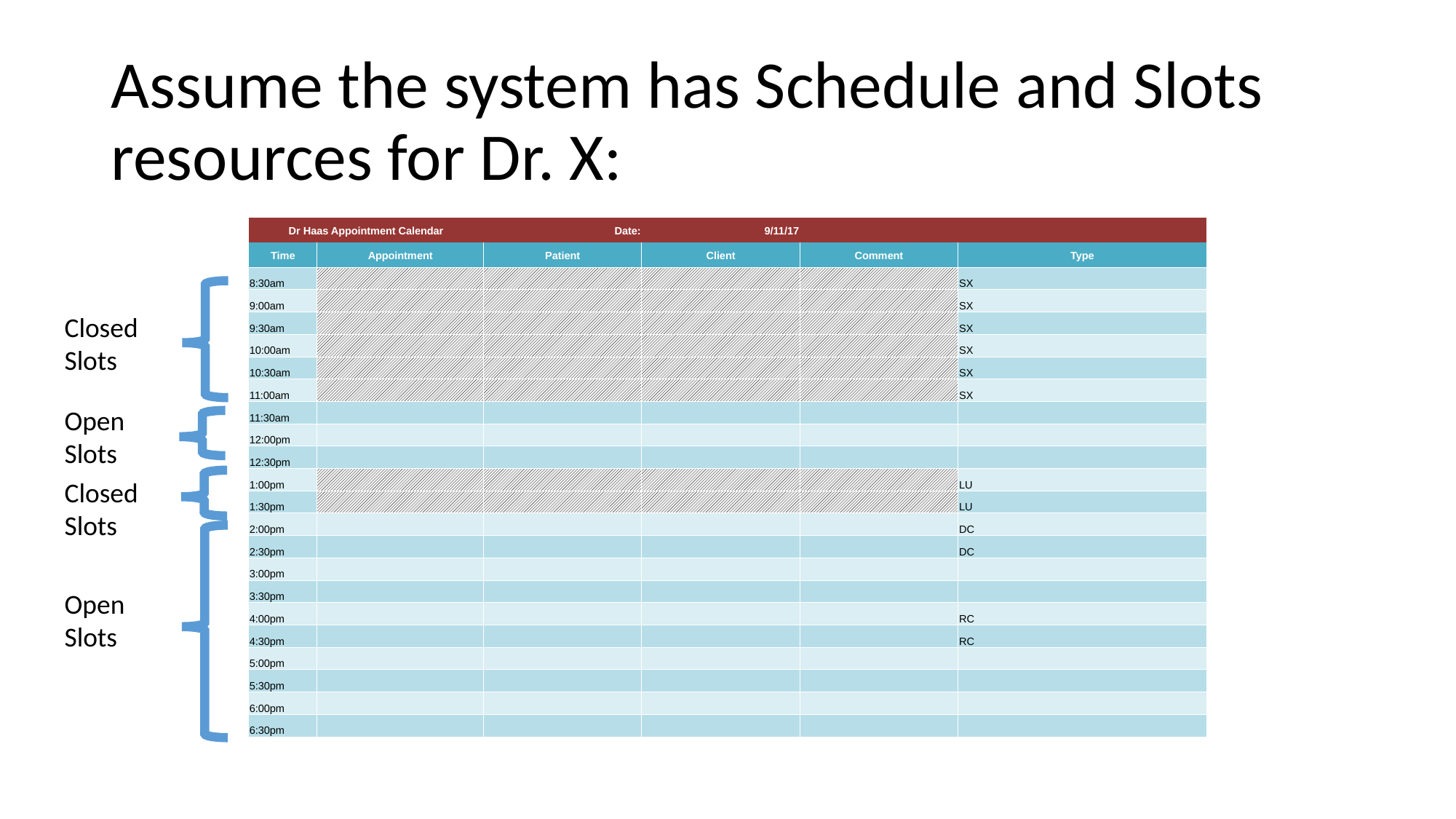

# Assume the system has Schedule and Slots resources for Dr. X:
| Dr Haas Appointment Calendar |  | Date: | 9/11/17 |  |  |
| --- | --- | --- | --- | --- | --- |
| Time | Appointment | Patient | Client | Comment | Type |
| 8:30am |  |  |  |  | SX |
| 9:00am |  |  |  |  | SX |
| 9:30am |  |  |  |  | SX |
| 10:00am |  |  |  |  | SX |
| 10:30am |  |  |  |  | SX |
| 11:00am |  |  |  |  | SX |
| 11:30am |  |  |  |  |  |
| 12:00pm |  |  |  |  |  |
| 12:30pm |  |  |  |  |  |
| 1:00pm |  |  |  |  | LU |
| 1:30pm |  |  |  |  | LU |
| 2:00pm |  |  |  |  | DC |
| 2:30pm |  |  |  |  | DC |
| 3:00pm |  |  |  |  |  |
| 3:30pm |  |  |  |  |  |
| 4:00pm |  |  |  |  | RC |
| 4:30pm |  |  |  |  | RC |
| 5:00pm |  |  |  |  |  |
| 5:30pm |  |  |  |  |  |
| 6:00pm |  |  |  |  |  |
| 6:30pm |  |  |  |  |  |

ClosedSlots
Open Slots

ClosedSlots

Open Slots